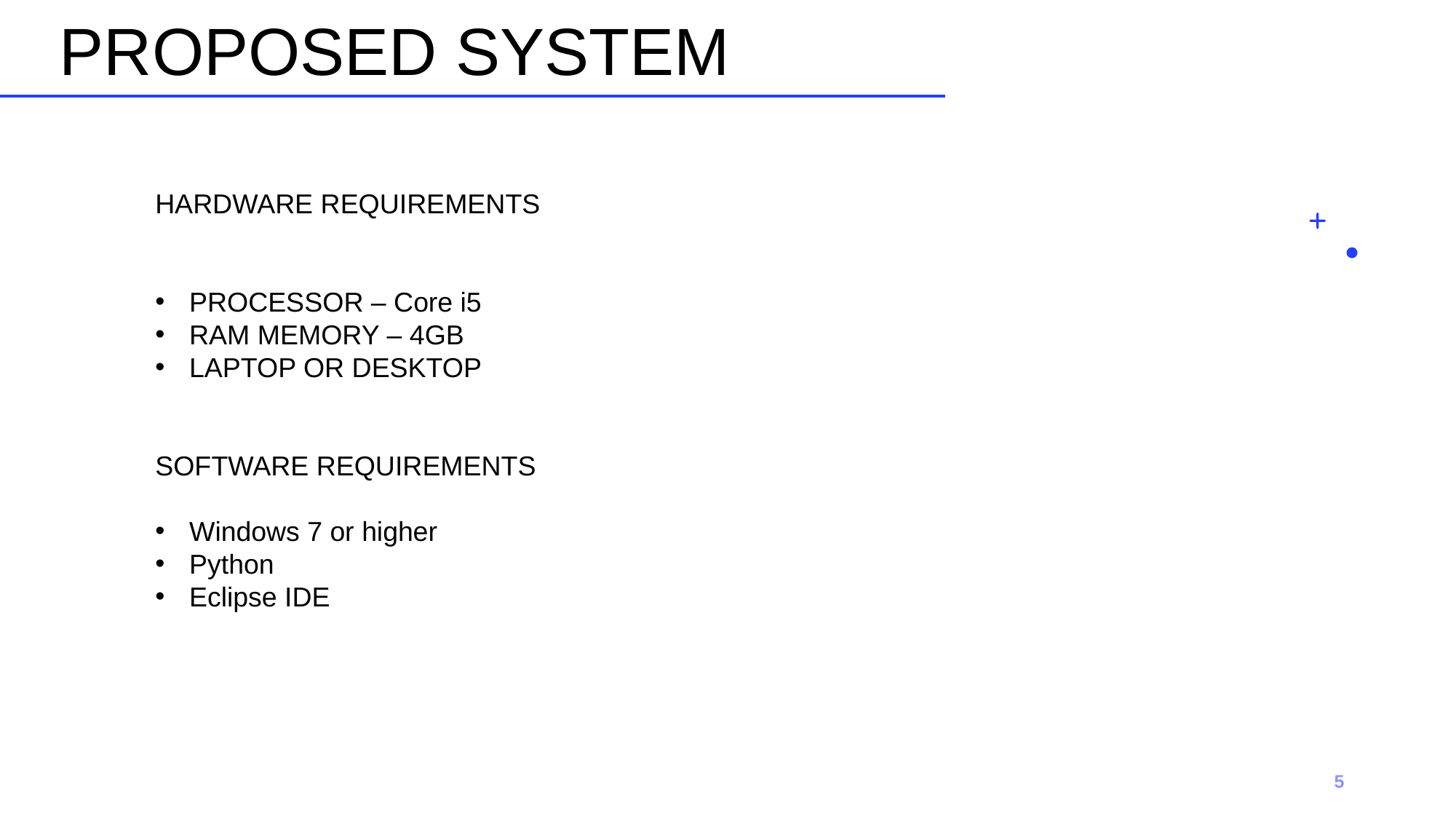

# PROPOSED SYSTEM
HARDWARE REQUIREMENTS

PROCESSOR – Core i5
RAM MEMORY – 4GB
LAPTOP OR DESKTOP

SOFTWARE REQUIREMENTS

Windows 7 or higher
Python
Eclipse IDE

5